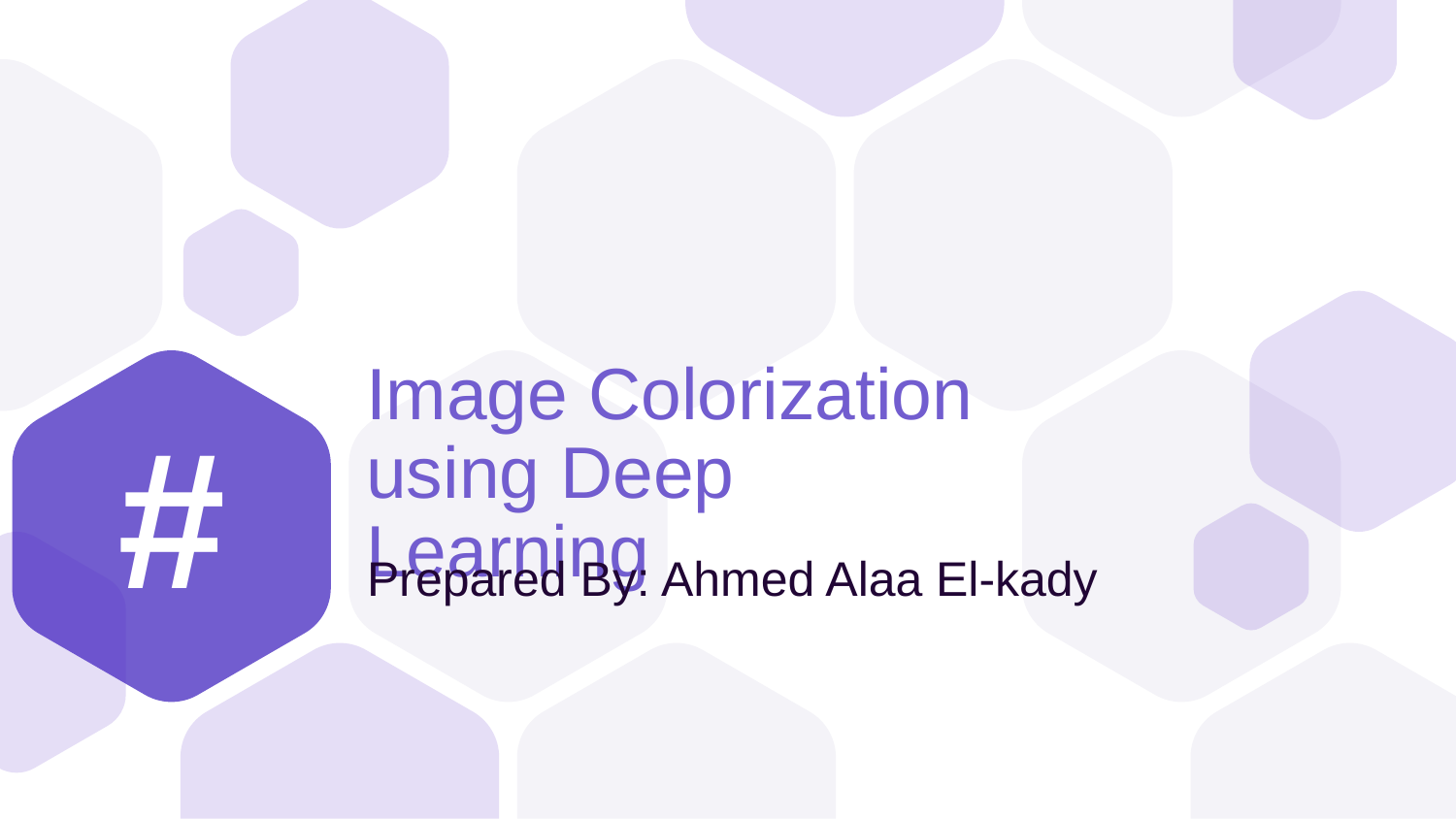

#
# Image Colorization using Deep Learning
Prepared By: Ahmed Alaa El-kady